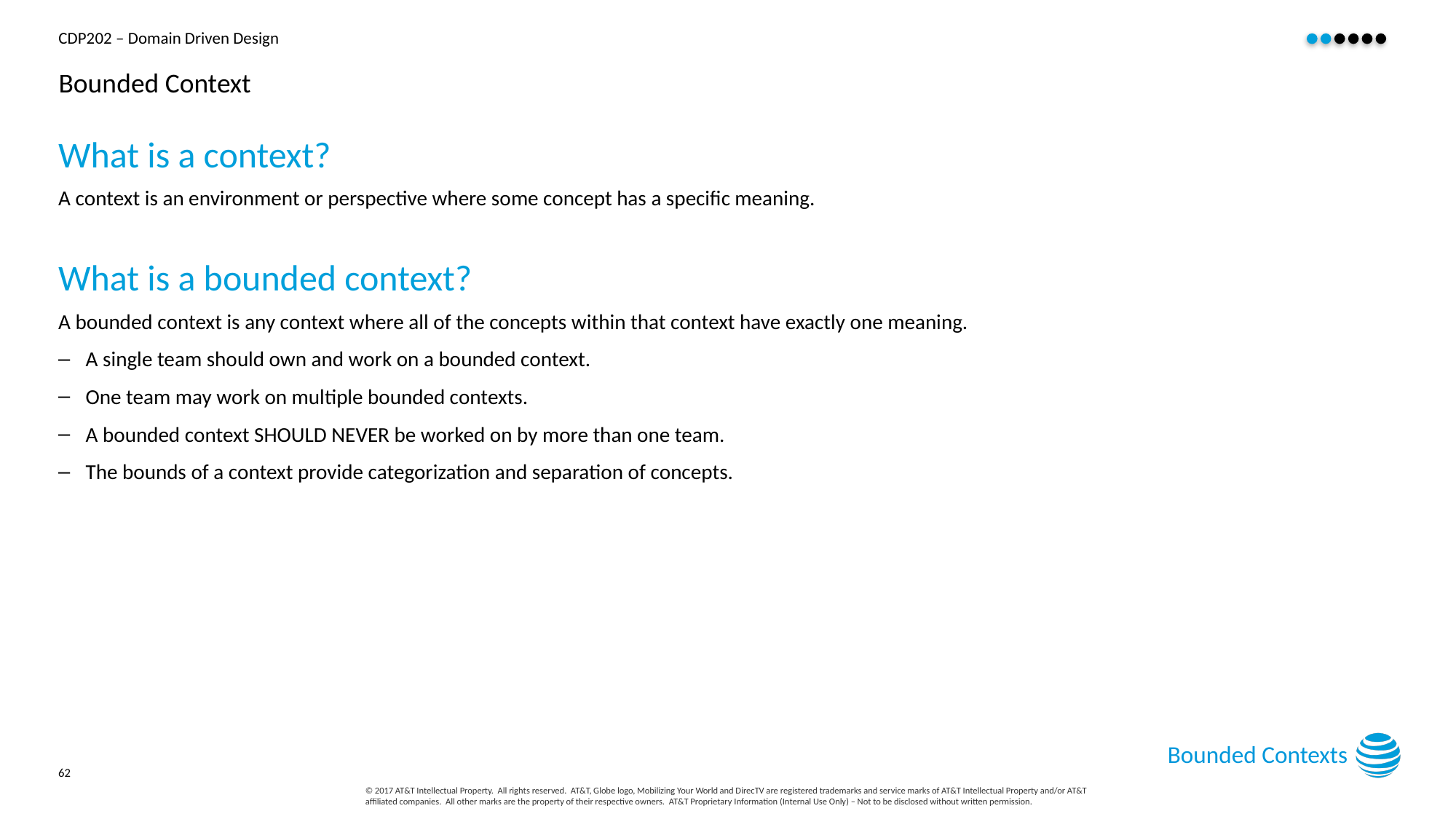

# Bounded Context
What is a context?
A context is an environment or perspective where some concept has a specific meaning.

What is a bounded context?
A bounded context is any context where all of the concepts within that context have exactly one meaning.
A single team should own and work on a bounded context.
One team may work on multiple bounded contexts.
A bounded context SHOULD NEVER be worked on by more than one team.
The bounds of a context provide categorization and separation of concepts.
Bounded Contexts
62